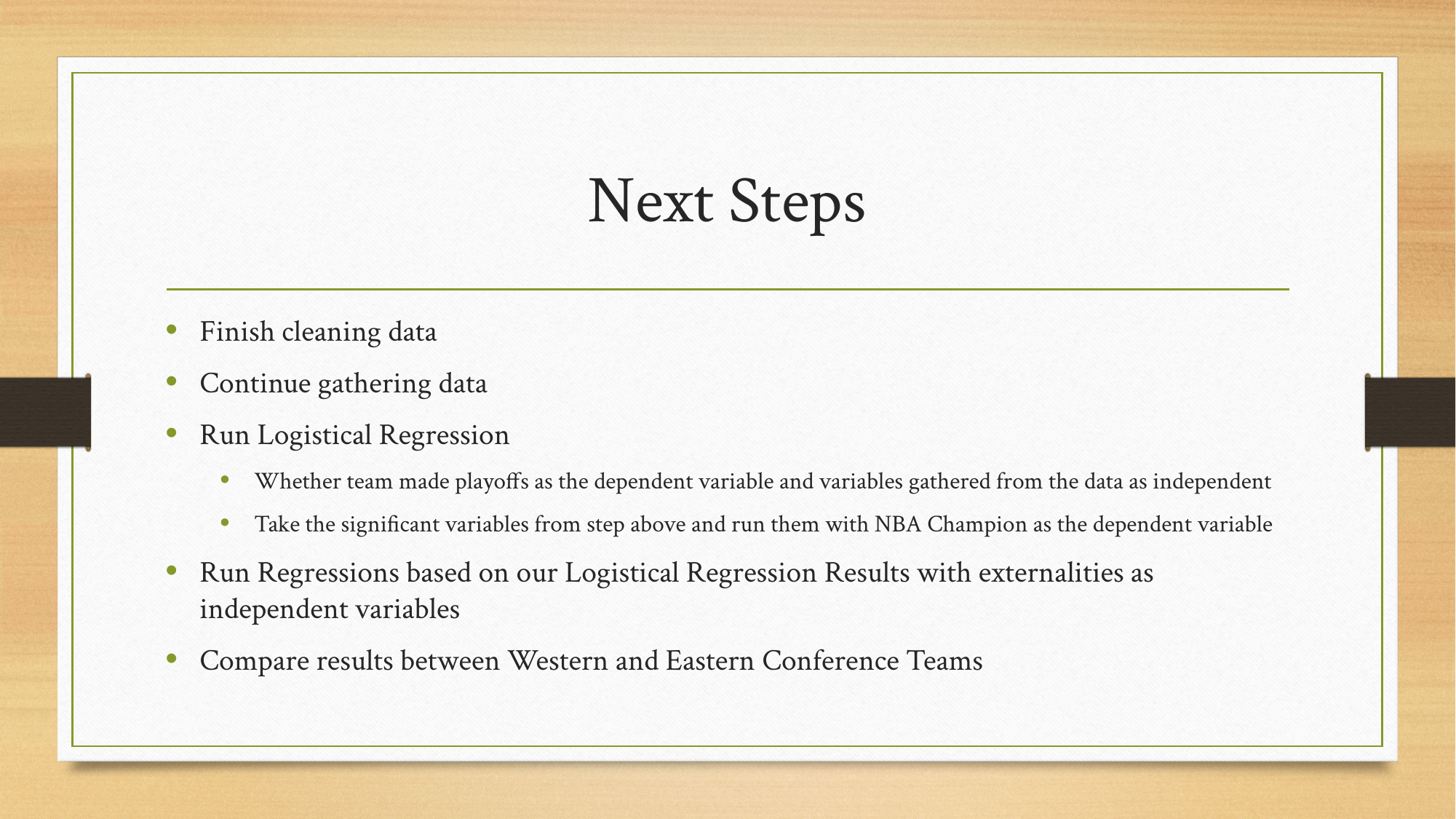

# Next Steps
Finish cleaning data
Continue gathering data
Run Logistical Regression
Whether team made playoffs as the dependent variable and variables gathered from the data as independent
Take the significant variables from step above and run them with NBA Champion as the dependent variable
Run Regressions based on our Logistical Regression Results with externalities as independent variables
Compare results between Western and Eastern Conference Teams